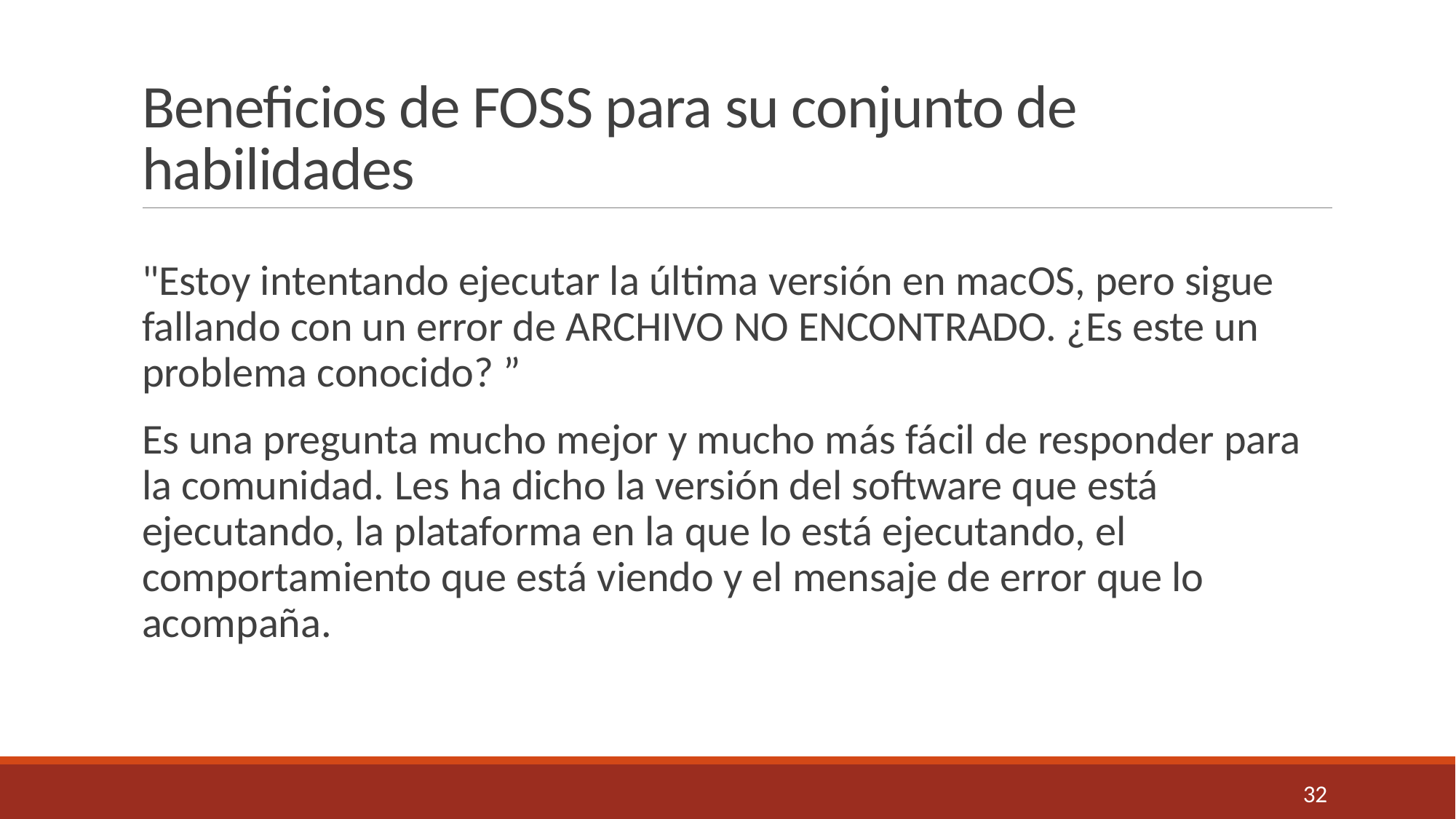

# Beneficios de FOSS para su conjunto de habilidades
"Estoy intentando ejecutar la última versión en macOS, pero sigue fallando con un error de ARCHIVO NO ENCONTRADO. ¿Es este un problema conocido? ”
Es una pregunta mucho mejor y mucho más fácil de responder para la comunidad. Les ha dicho la versión del software que está ejecutando, la plataforma en la que lo está ejecutando, el comportamiento que está viendo y el mensaje de error que lo acompaña.
32